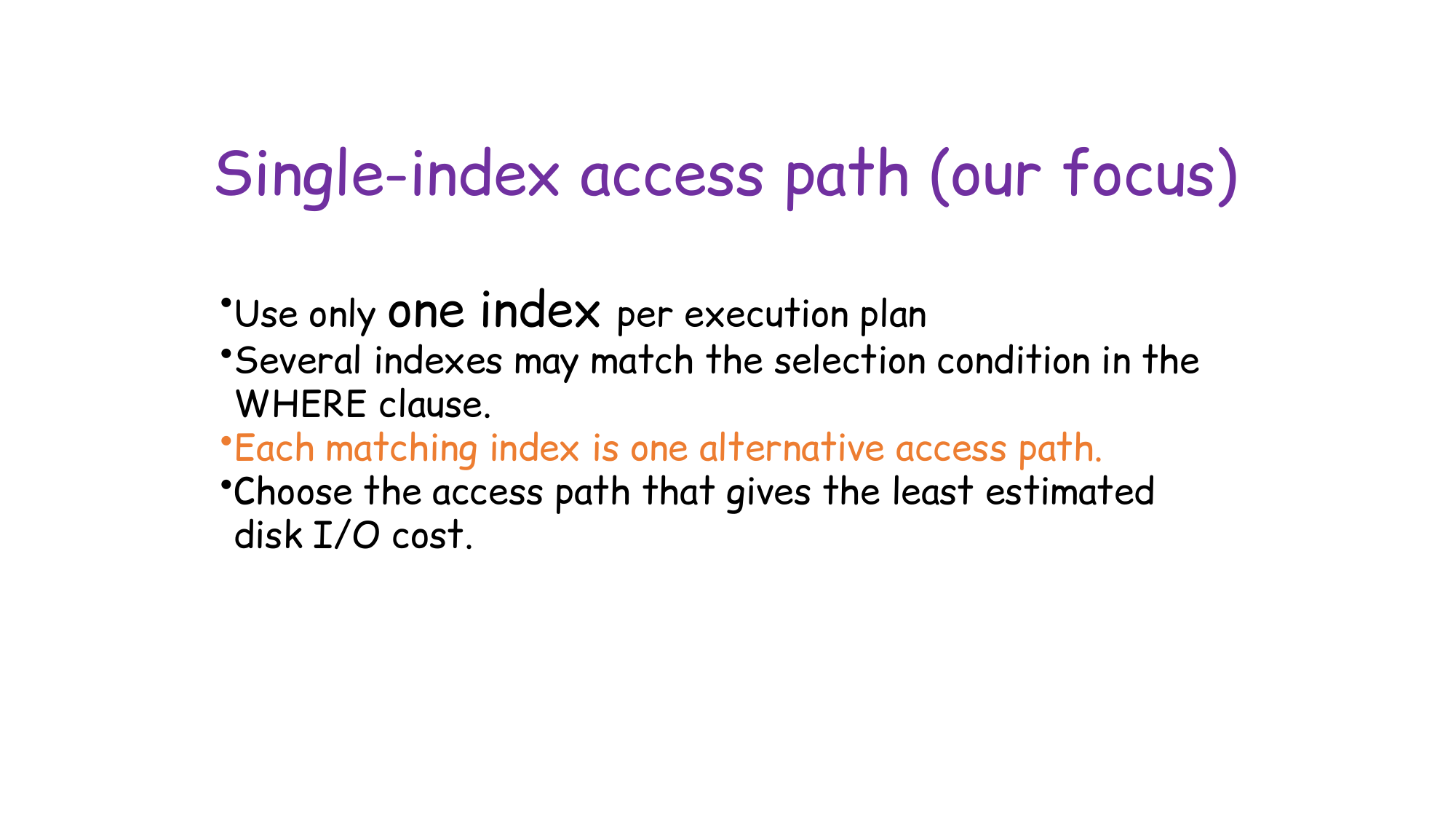

Single-index access path (our focus)
Use only one index per execution plan
Several indexes may match the selection condition in the WHERE clause.
Each matching index is one alternative access path.
Choose the access path that gives the least estimated disk I/O cost.